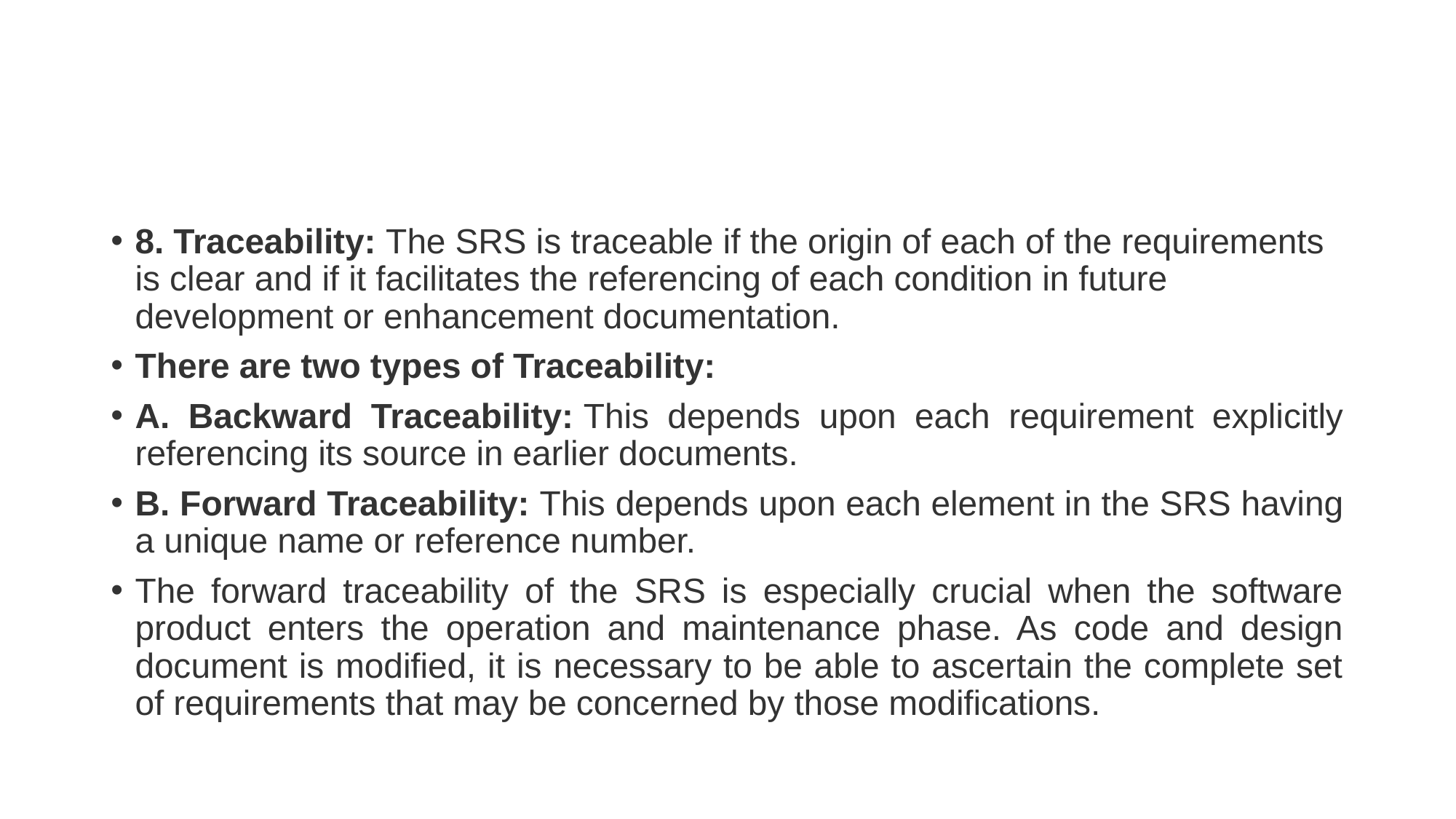

#
8. Traceability: The SRS is traceable if the origin of each of the requirements is clear and if it facilitates the referencing of each condition in future development or enhancement documentation.
There are two types of Traceability:
A. Backward Traceability: This depends upon each requirement explicitly referencing its source in earlier documents.
B. Forward Traceability: This depends upon each element in the SRS having a unique name or reference number.
The forward traceability of the SRS is especially crucial when the software product enters the operation and maintenance phase. As code and design document is modified, it is necessary to be able to ascertain the complete set of requirements that may be concerned by those modifications.